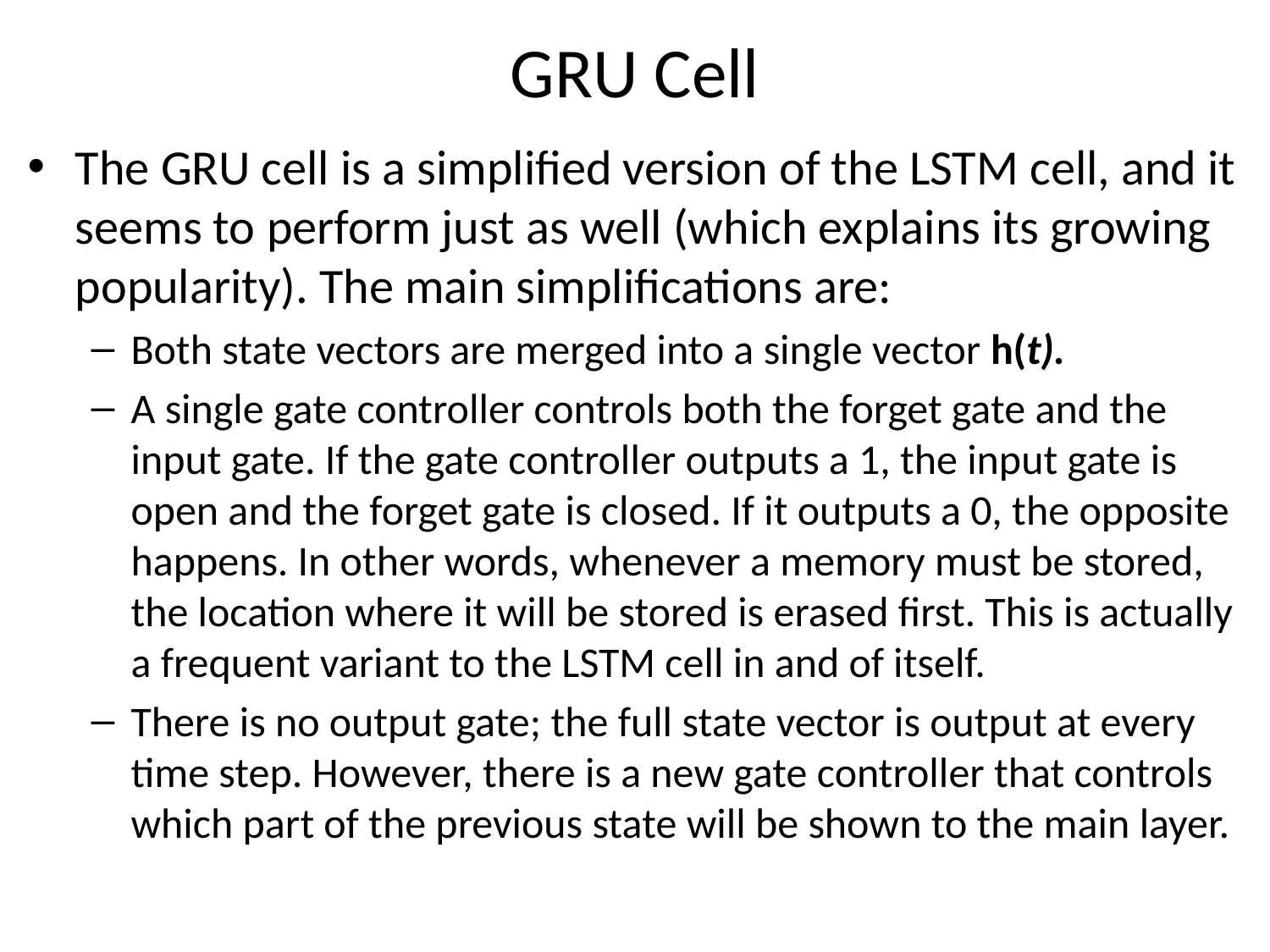

# GRU Cell
The GRU cell is a simplified version of the LSTM cell, and it seems to perform just as well (which explains its growing popularity). The main simplifications are:
Both state vectors are merged into a single vector h(t).
A single gate controller controls both the forget gate and the input gate. If the gate controller outputs a 1, the input gate is open and the forget gate is closed. If it outputs a 0, the opposite happens. In other words, whenever a memory must be stored, the location where it will be stored is erased first. This is actually a frequent variant to the LSTM cell in and of itself.
There is no output gate; the full state vector is output at every time step. However, there is a new gate controller that controls which part of the previous state will be shown to the main layer.